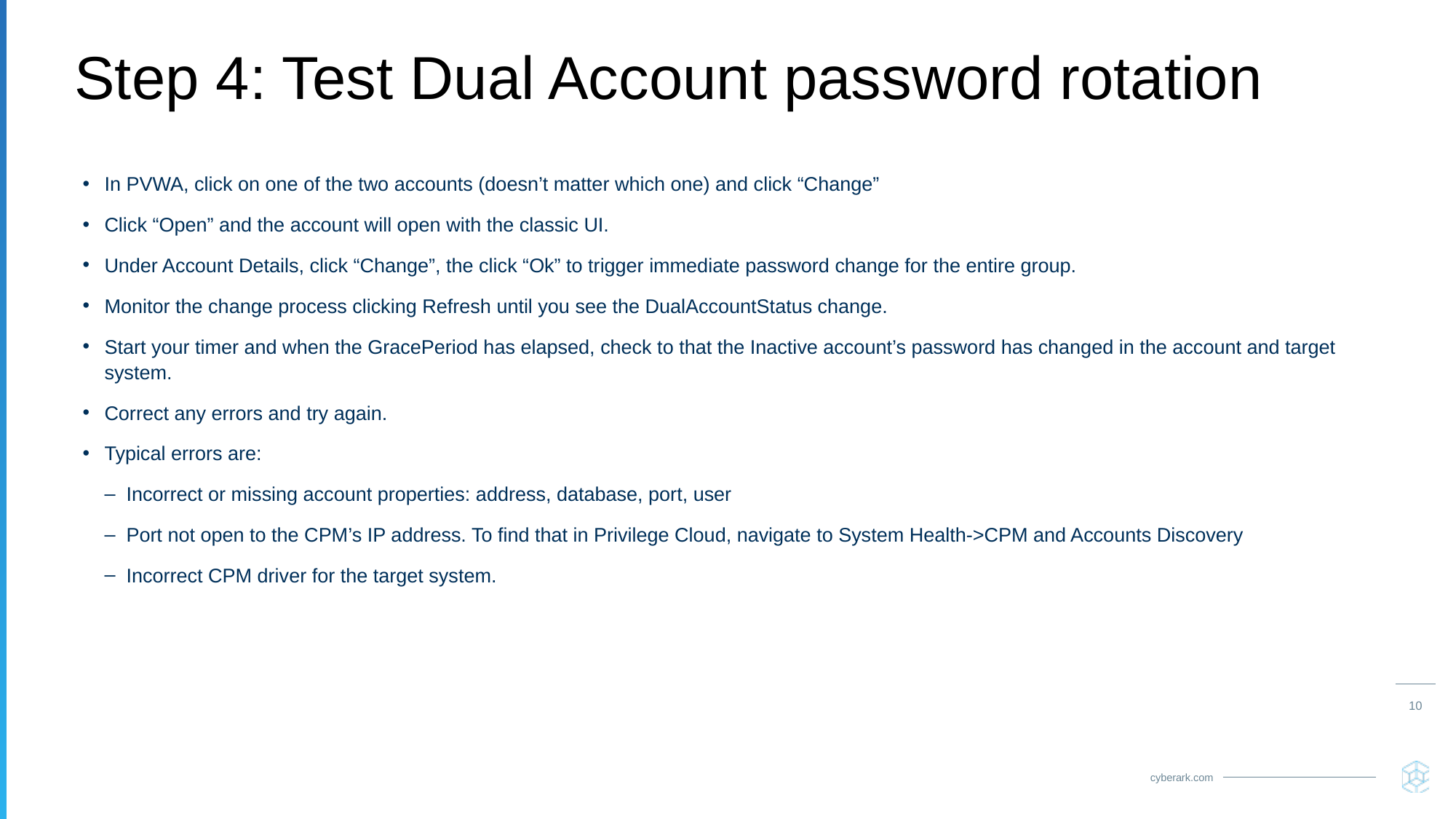

# Step 4: Test Dual Account password rotation
In PVWA, click on one of the two accounts (doesn’t matter which one) and click “Change”
Click “Open” and the account will open with the classic UI.
Under Account Details, click “Change”, the click “Ok” to trigger immediate password change for the entire group.
Monitor the change process clicking Refresh until you see the DualAccountStatus change.
Start your timer and when the GracePeriod has elapsed, check to that the Inactive account’s password has changed in the account and target system.
Correct any errors and try again.
Typical errors are:
Incorrect or missing account properties: address, database, port, user
Port not open to the CPM’s IP address. To find that in Privilege Cloud, navigate to System Health->CPM and Accounts Discovery
Incorrect CPM driver for the target system.
10